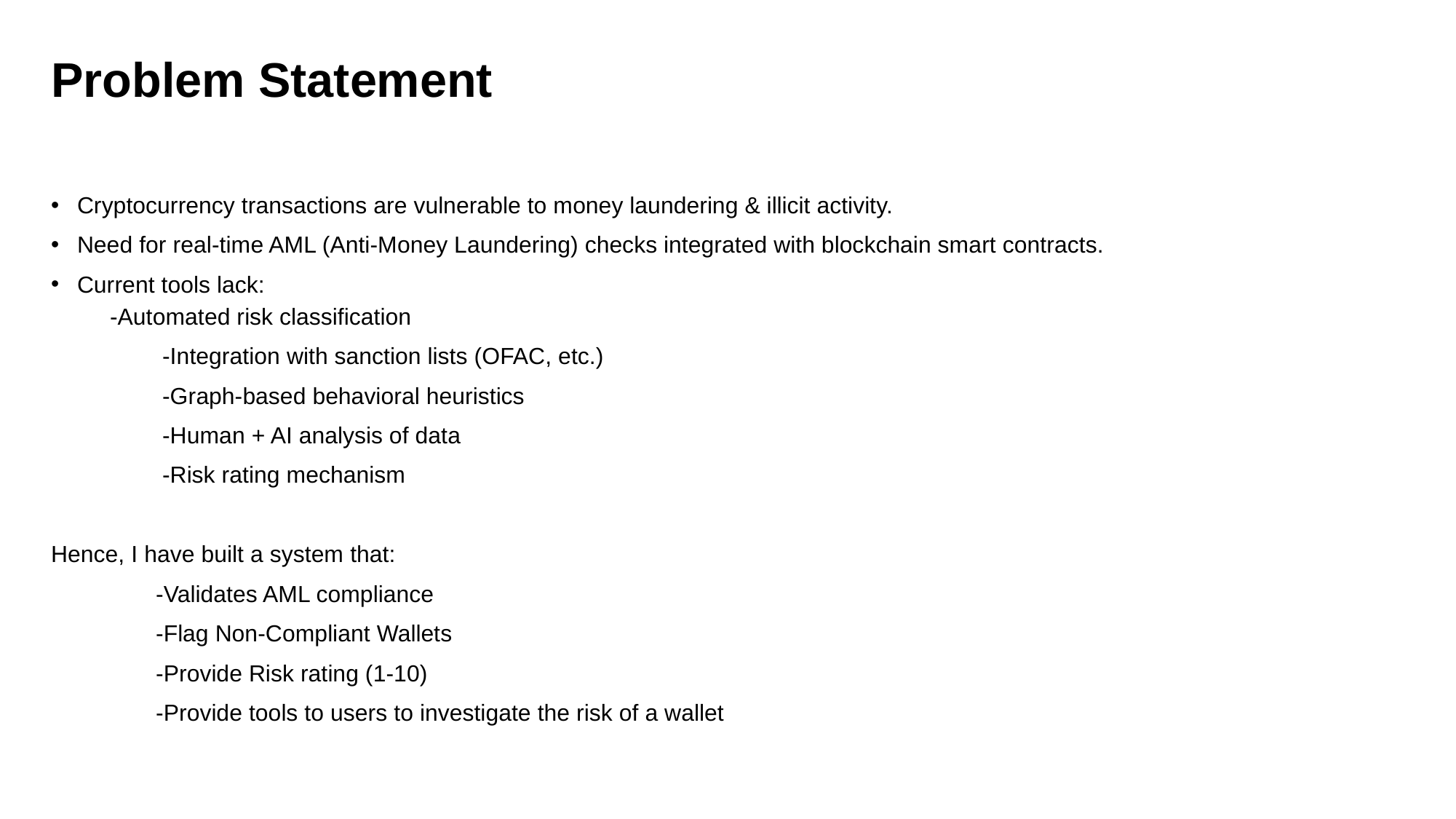

# Problem Statement
Cryptocurrency transactions are vulnerable to money laundering & illicit activity.
Need for real-time AML (Anti-Money Laundering) checks integrated with blockchain smart contracts.
Current tools lack:
	 -Automated risk classification
	 -Integration with sanction lists (OFAC, etc.)
	 -Graph-based behavioral heuristics
	 -Human + AI analysis of data
	 -Risk rating mechanism

Hence, I have built a system that:
	-Validates AML compliance
	-Flag Non-Compliant Wallets
	-Provide Risk rating (1-10)
	-Provide tools to users to investigate the risk of a wallet